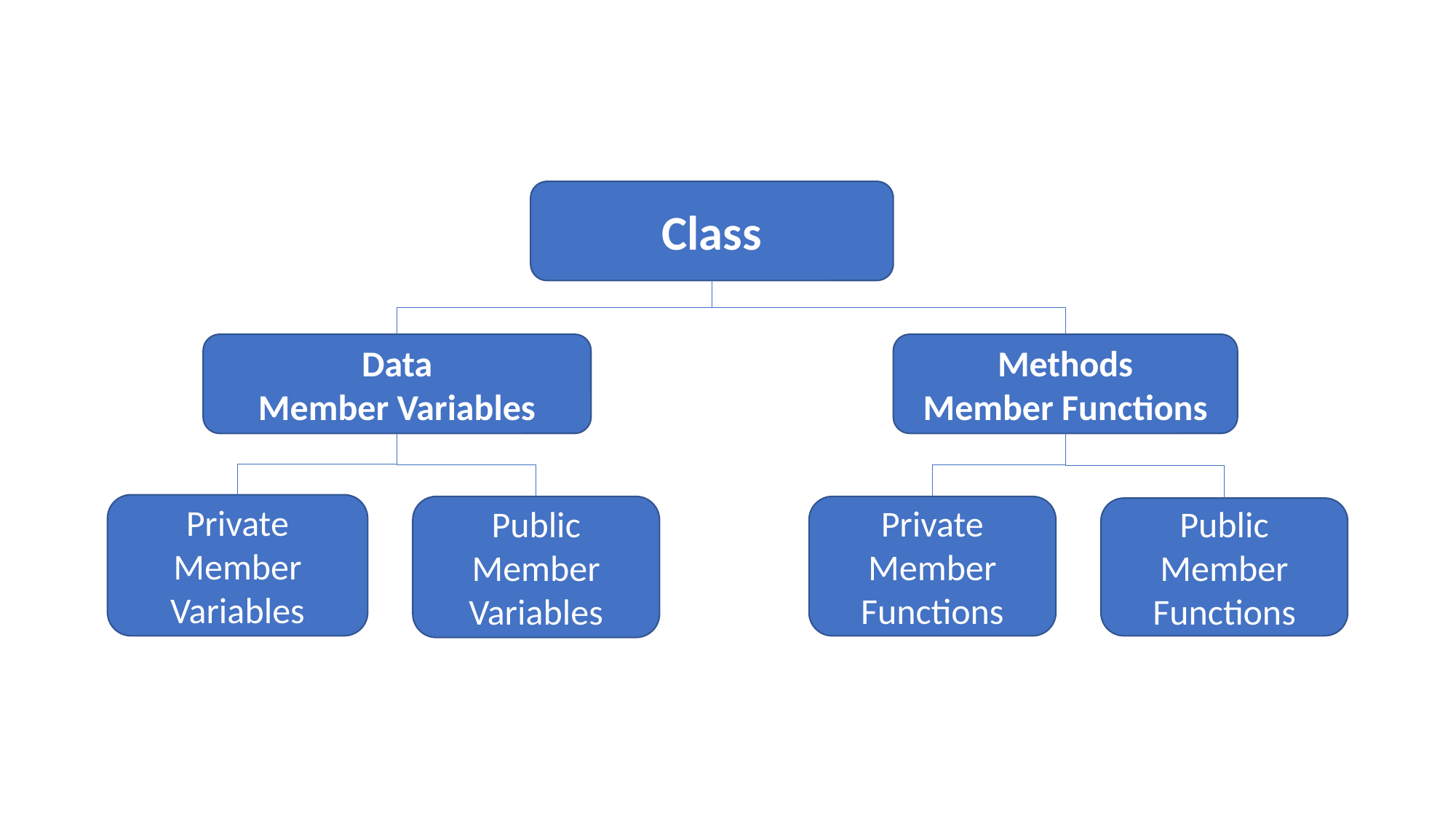

Class
Data
Member Variables
Methods
Member Functions
Private
Member Variables
Private
Member Functions
Public
Member Variables
Public
Member Functions